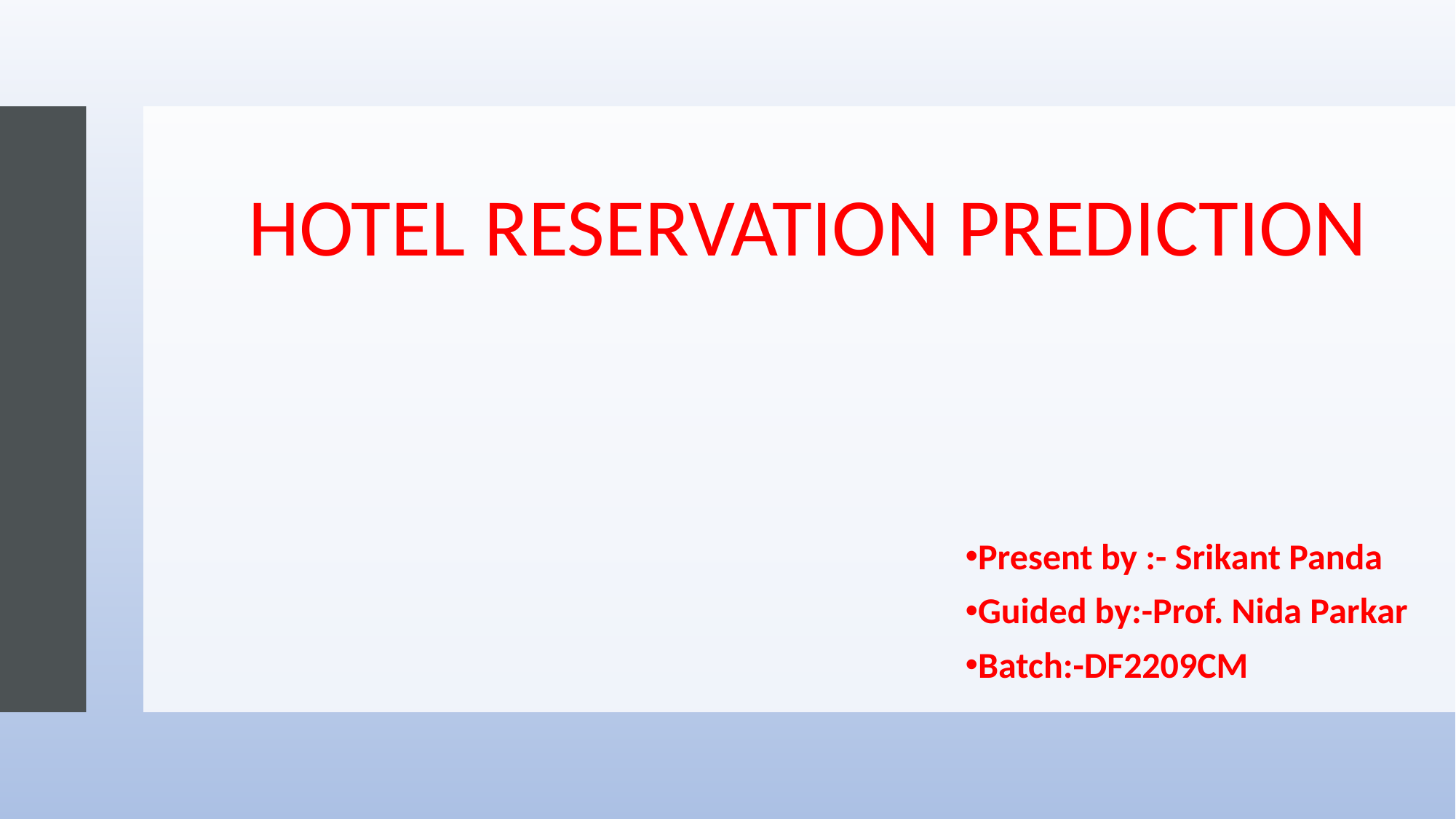

# HOTEL RESERVATION PREDICTION
Present by :- Srikant Panda
Guided by:-Prof. Nida Parkar
Batch:-DF2209CM